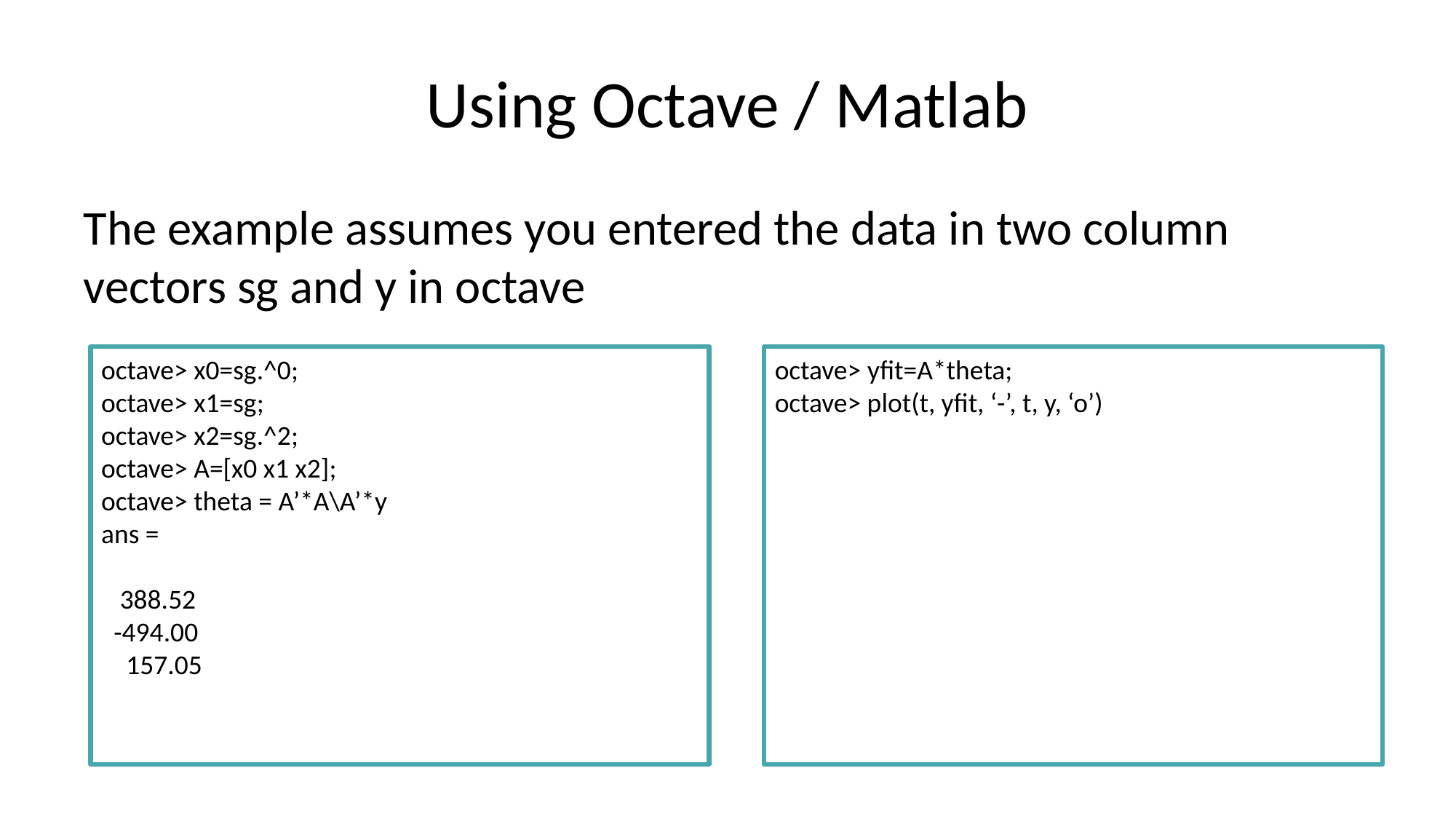

# Using Octave / Matlab
The example assumes you entered the data in two column vectors sg and y in octave
octave> x0=sg.^0;
octave> x1=sg;
octave> x2=sg.^2;
octave> A=[x0 x1 x2];
octave> theta = A’*A\A’*y
ans =

   388.52
  -494.00
    157.05

octave> yfit=A*theta;
octave> plot(t, yfit, ‘-’, t, y, ‘o’)